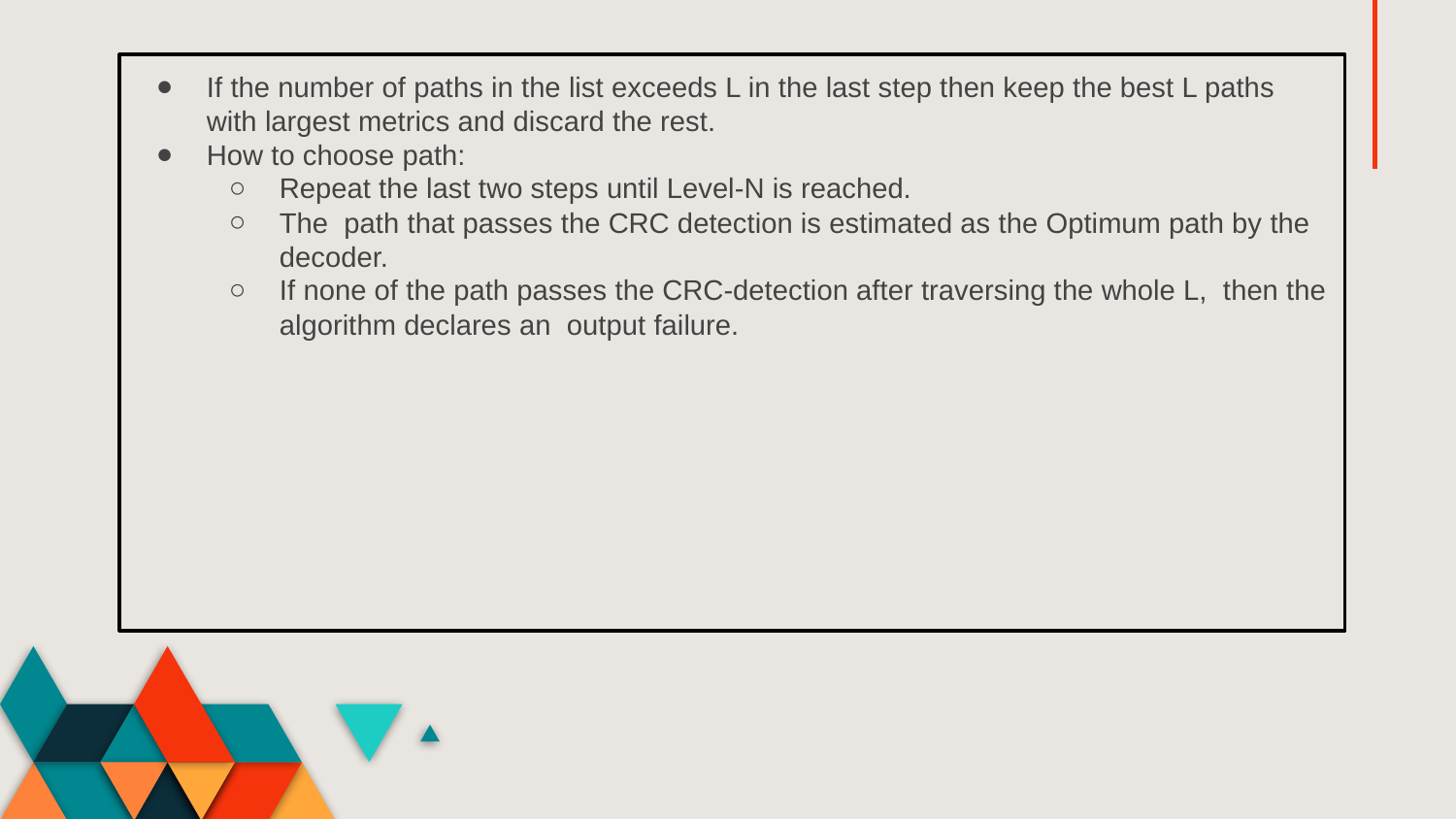

If the number of paths in the list exceeds L in the last step then keep the best L paths with largest metrics and discard the rest.
How to choose path:
Repeat the last two steps until Level-N is reached.
The  path that passes the CRC detection is estimated as the Optimum path by the decoder.
If none of the path passes the CRC-detection after traversing the whole L,  then the algorithm declares an  output failure.